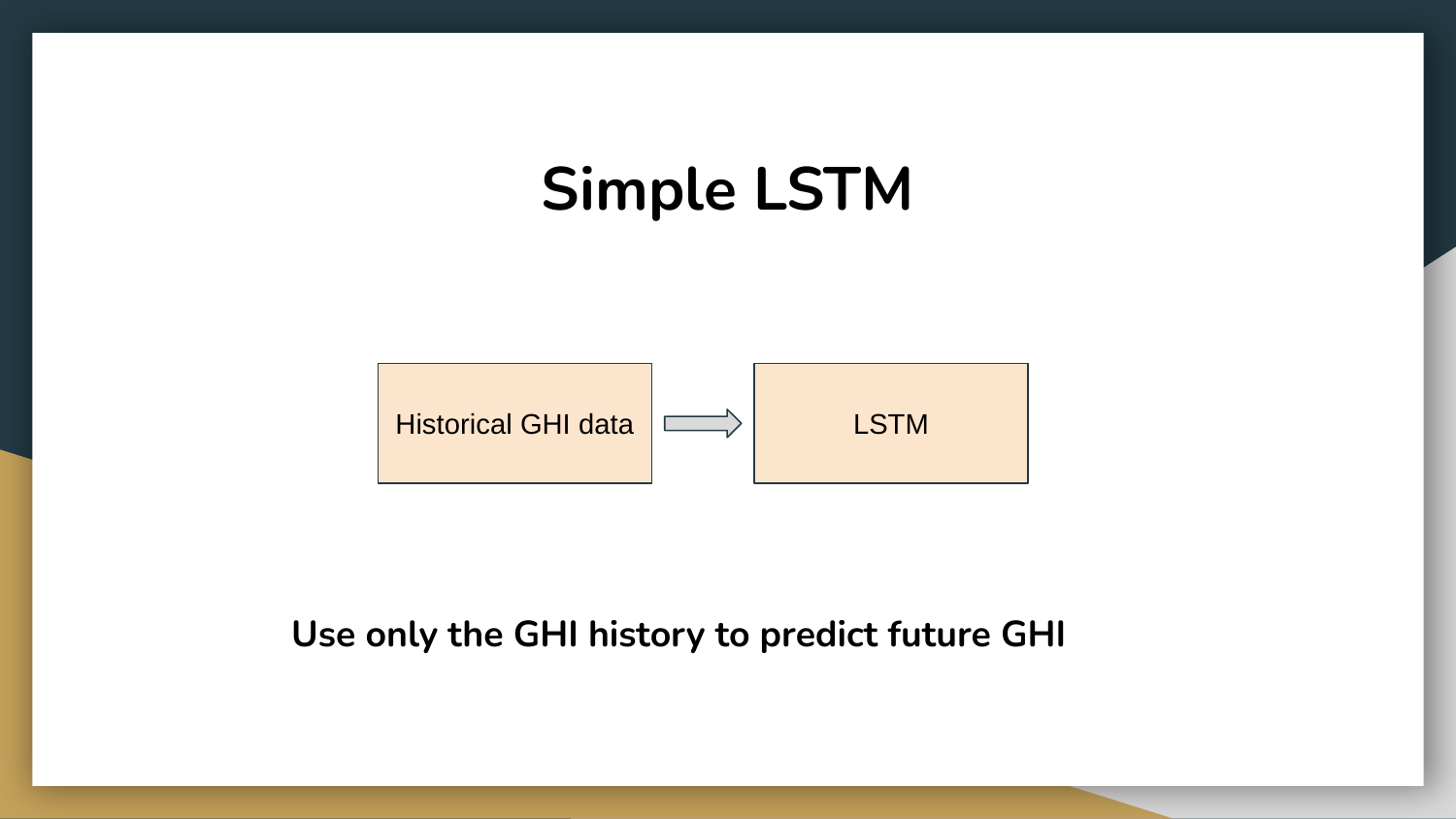

# Simple LSTM
Historical GHI data
LSTM

Use only the GHI history to predict future GHI